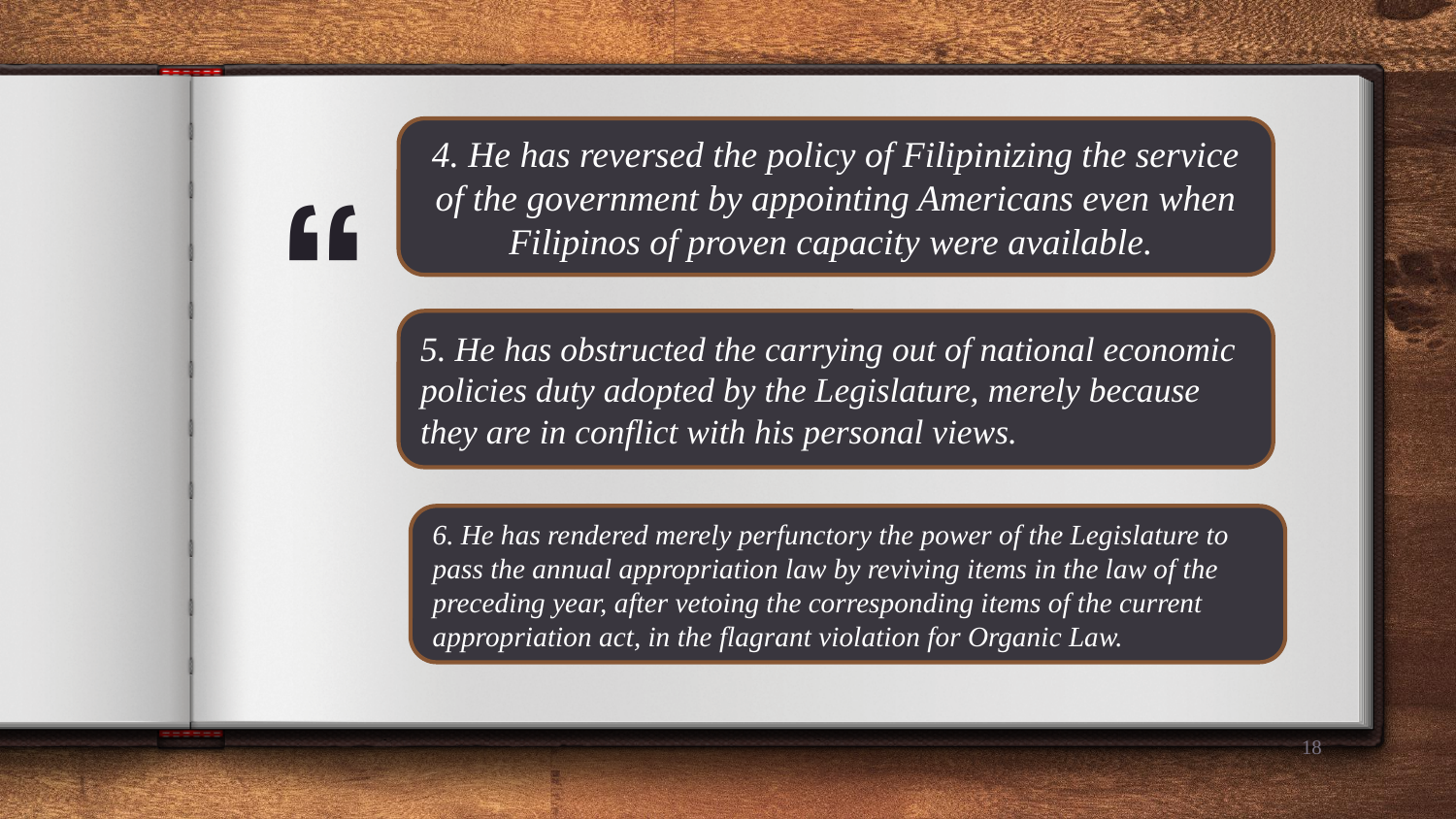

4. He has reversed the policy of Filipinizing the service of the government by appointing Americans even when Filipinos of proven capacity were available.
5. He has obstructed the carrying out of national economic policies duty adopted by the Legislature, merely because they are in conflict with his personal views.
6. He has rendered merely perfunctory the power of the Legislature to pass the annual appropriation law by reviving items in the law of the preceding year, after vetoing the corresponding items of the current appropriation act, in the flagrant violation for Organic Law.
18
18